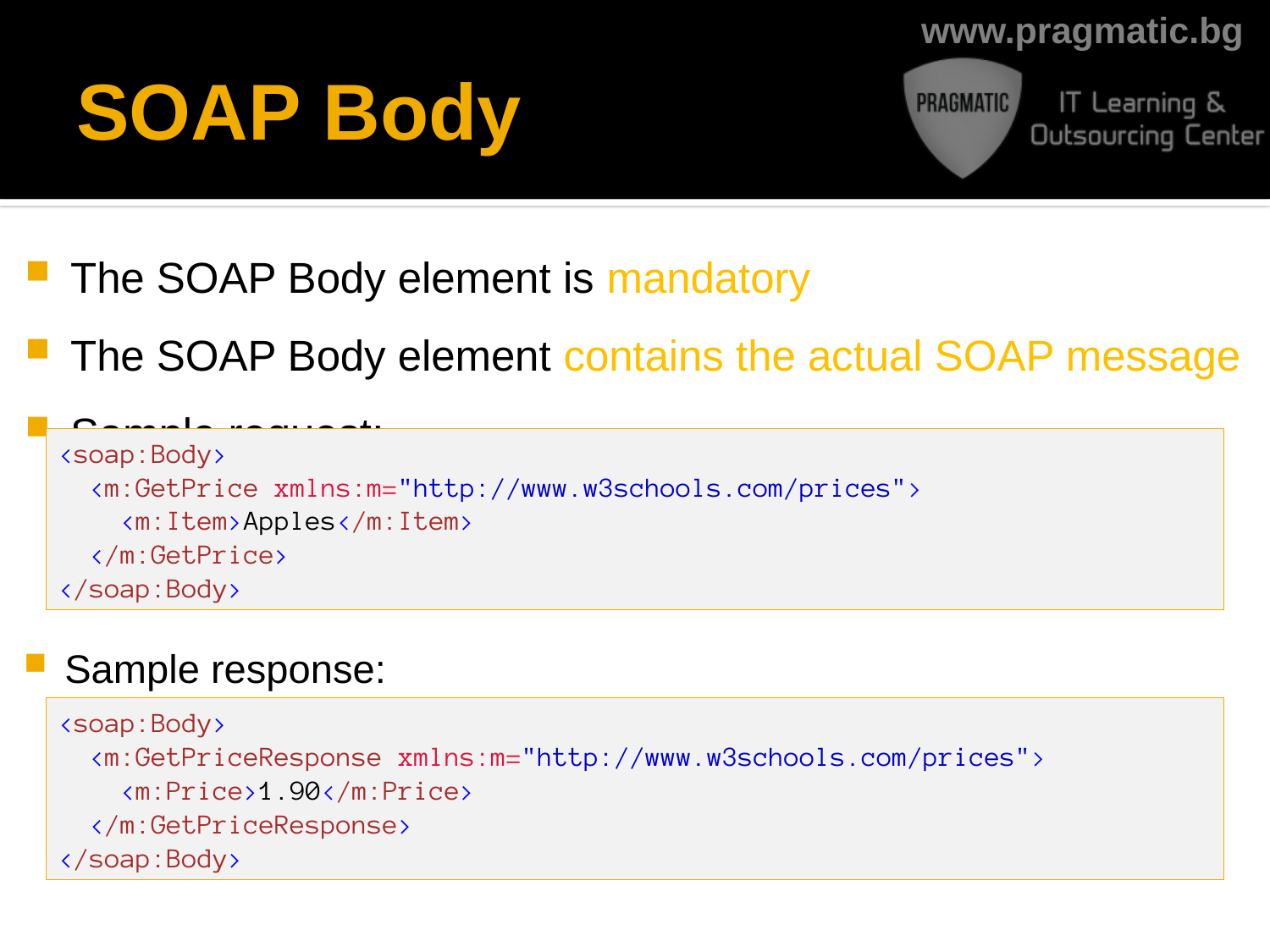

# SOAP Body
The SOAP Body element is mandatory
The SOAP Body element contains the actual SOAP message
Sample request:

<soap:Body>
  <m:GetPrice xmlns:m="http://www.w3schools.com/prices">
    <m:Item>Apples</m:Item>
  </m:GetPrice>
</soap:Body>
Sample response:

<soap:Body>
  <m:GetPriceResponse xmlns:m="http://www.w3schools.com/prices">
    <m:Price>1.90</m:Price>
  </m:GetPriceResponse>
</soap:Body>